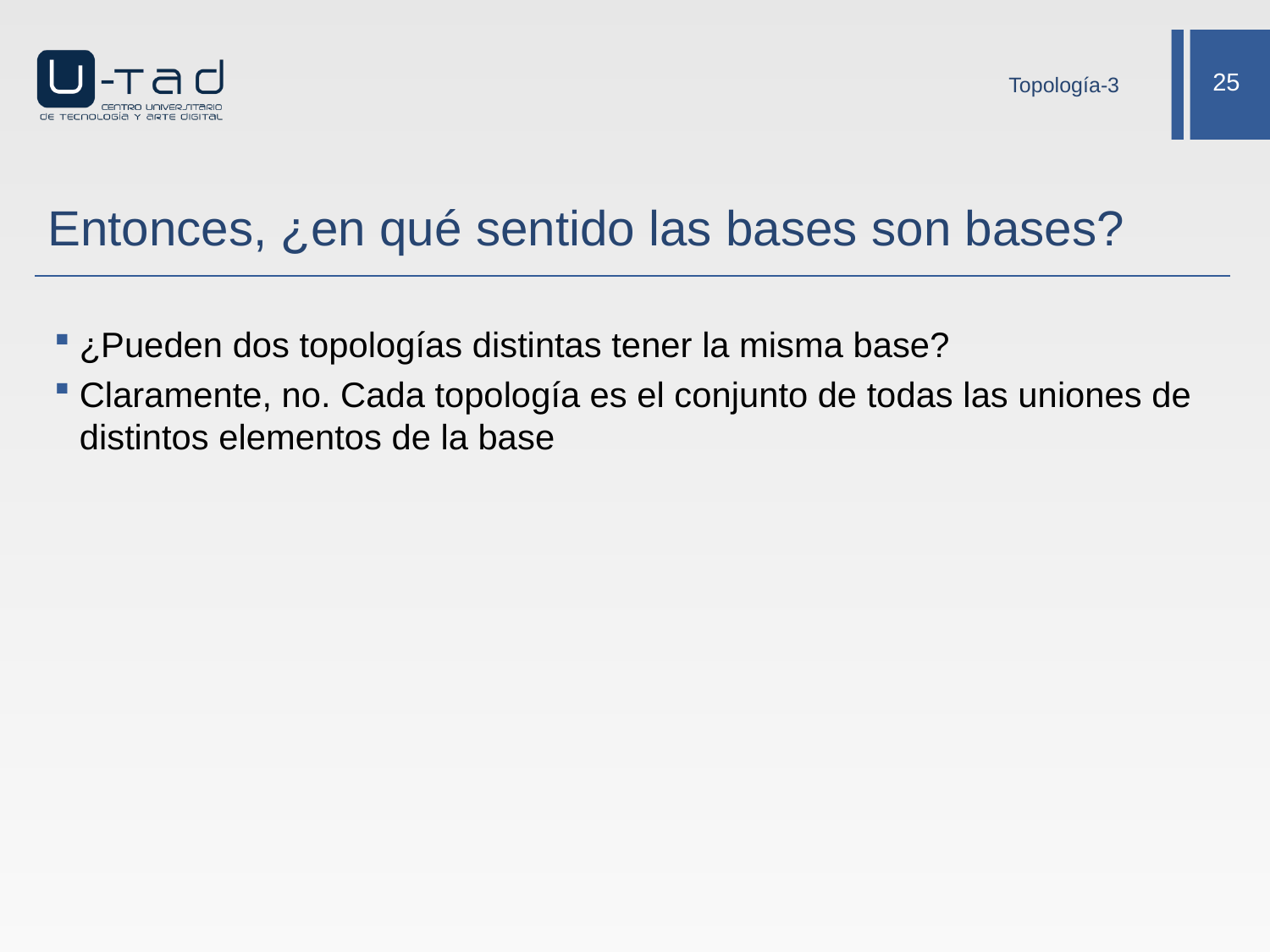

Topología-3
# Entonces, ¿en qué sentido las bases son bases?
¿Pueden dos topologías distintas tener la misma base?
Claramente, no. Cada topología es el conjunto de todas las uniones de distintos elementos de la base